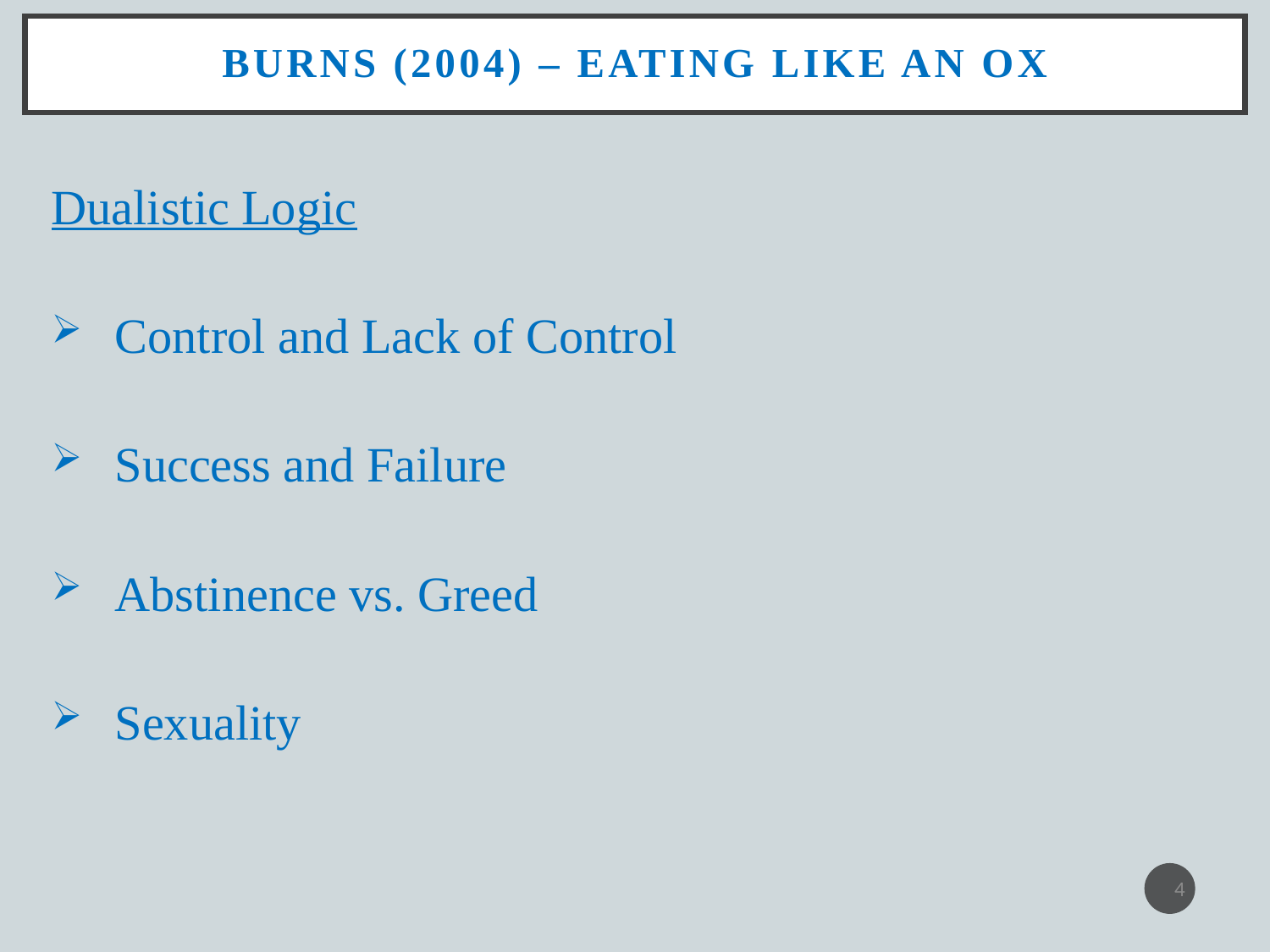

# Burns (2004) – Eating like an Ox
Dualistic Logic
Control and Lack of Control
Success and Failure
Abstinence vs. Greed
Sexuality

4